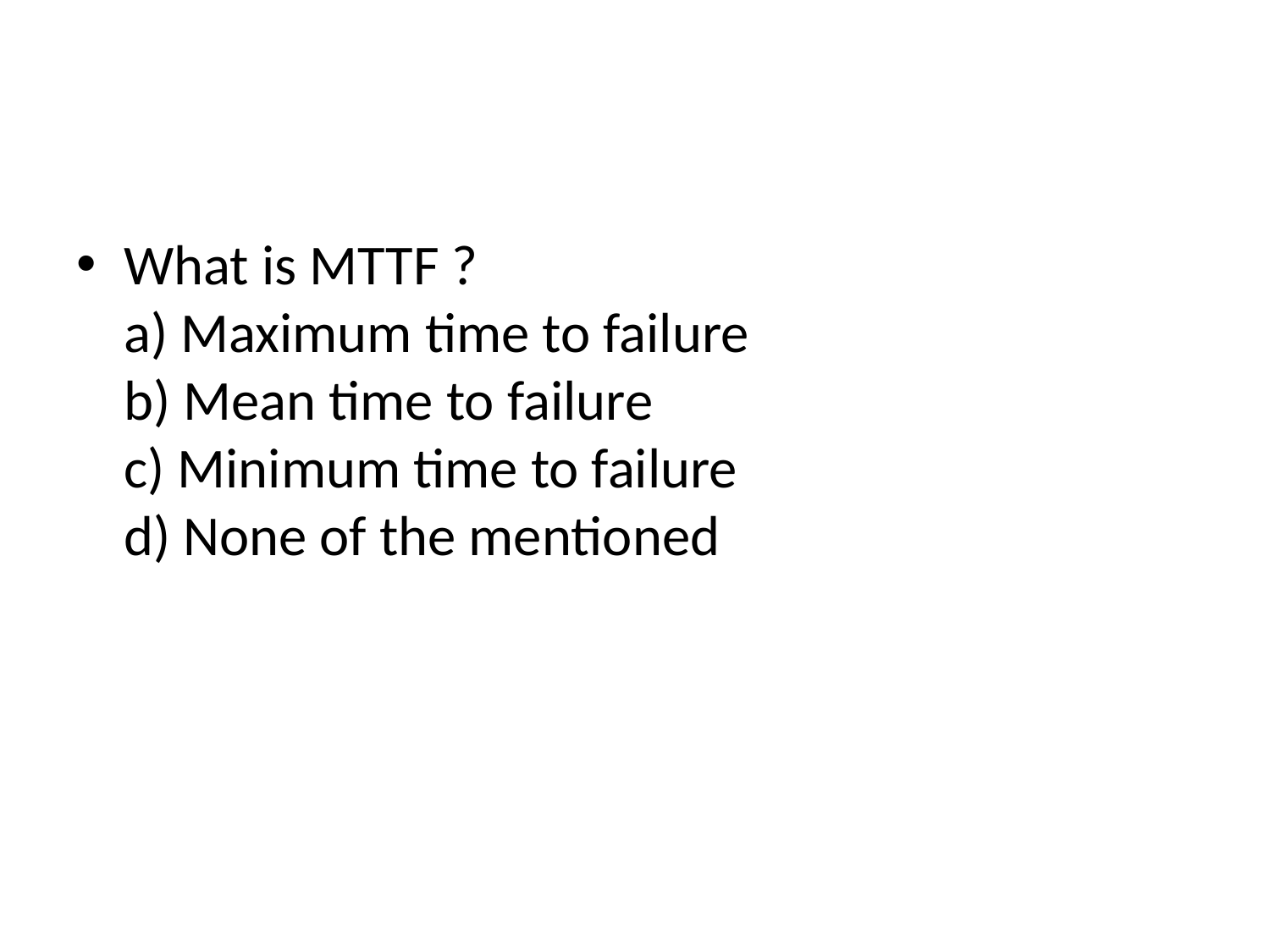

#
What is MTTF ?
a) Maximum time to failure
b) Mean time to failure
c) Minimum time to failure
d) None of the mentioned